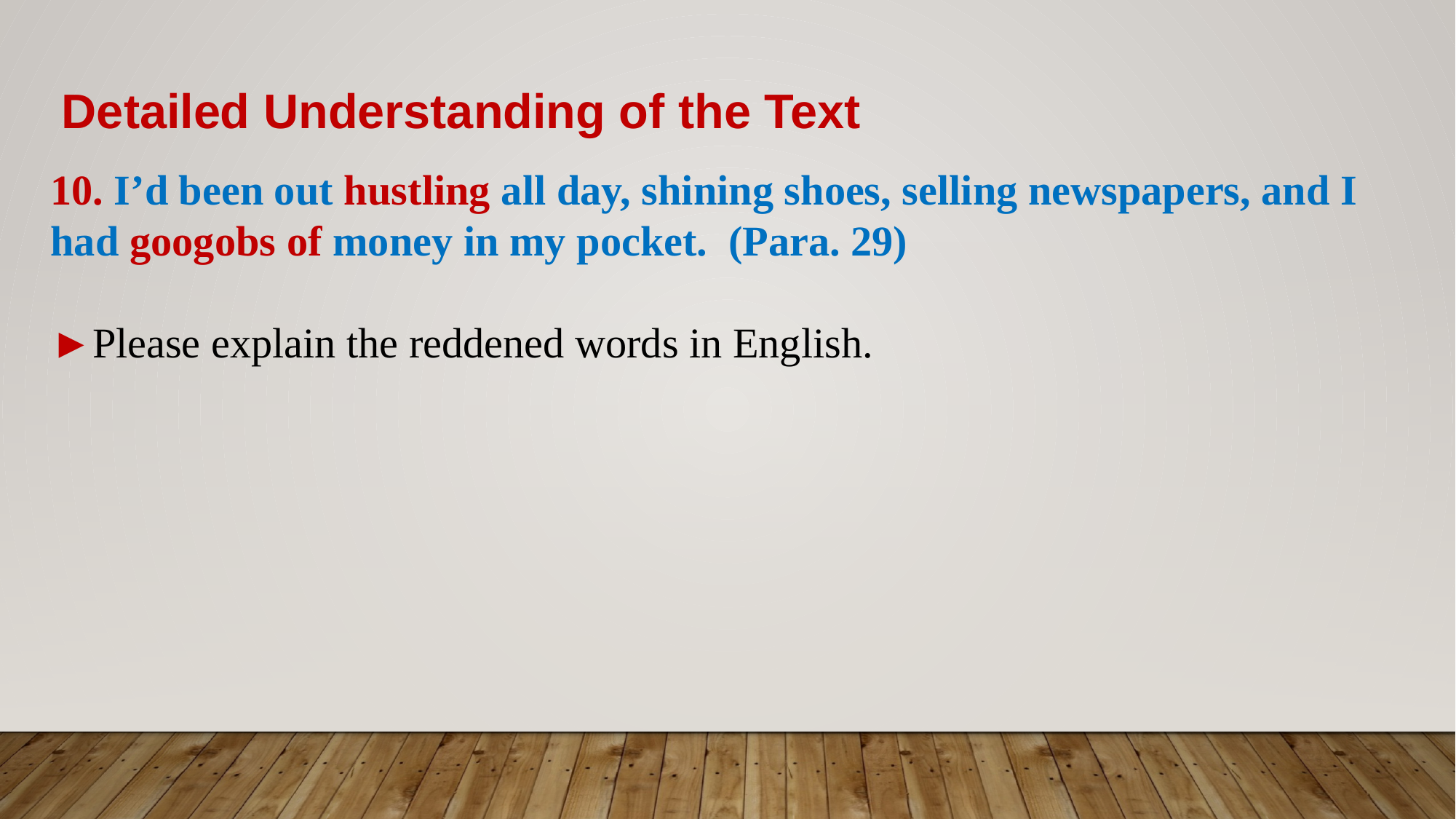

Detailed Understanding of the Text
10. I’d been out hustling all day, shining shoes, selling newspapers, and I had googobs of money in my pocket.  (Para. 29)

►Please explain the reddened words in English.